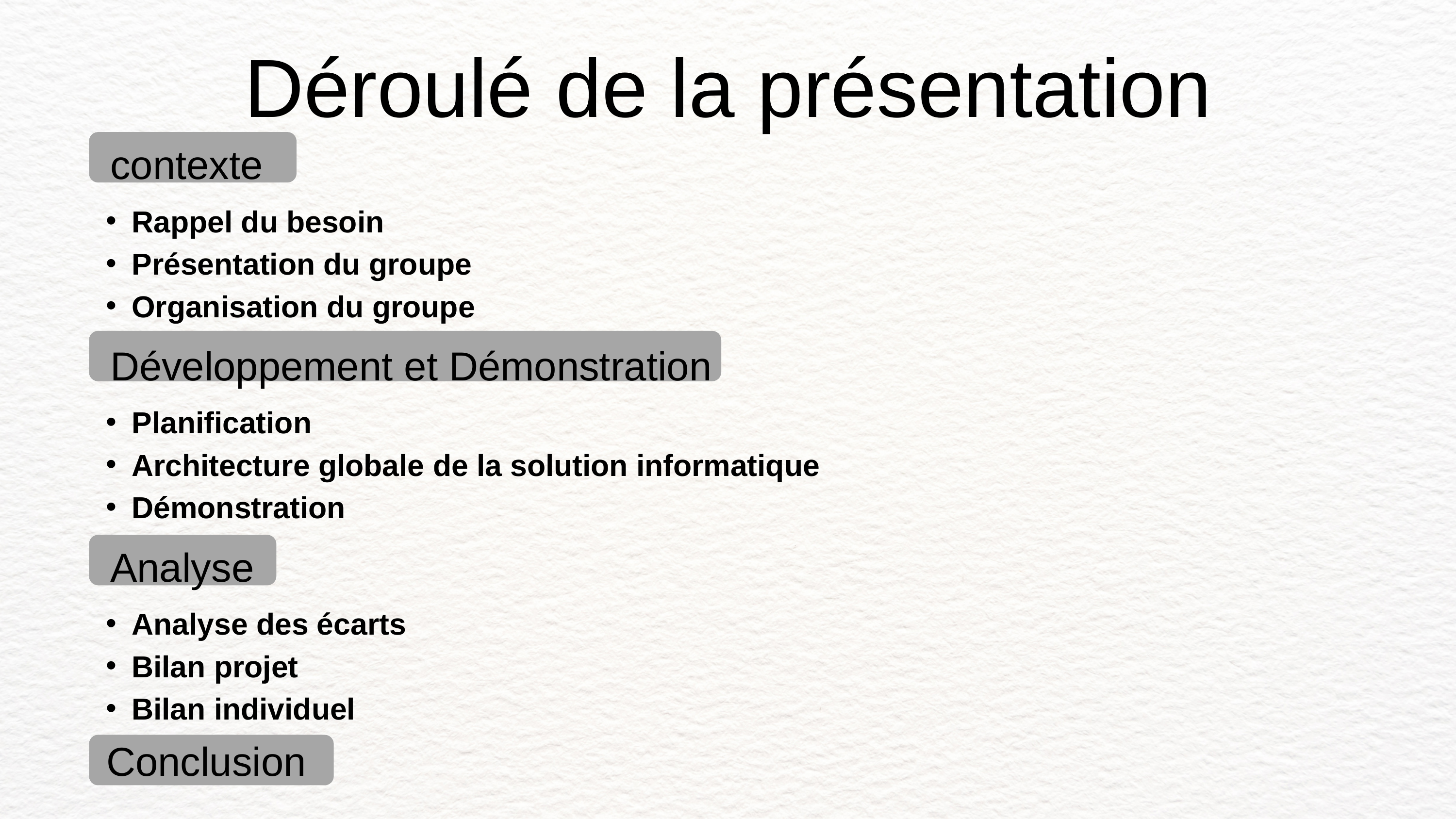

Déroulé de la présentation
contexte
Rappel du besoin
Présentation du groupe
Organisation du groupe

Développement et Démonstration
Planification
Architecture globale de la solution informatique
Démonstration
Analyse
Analyse des écarts
Bilan projet
Bilan individuel

Conclusion